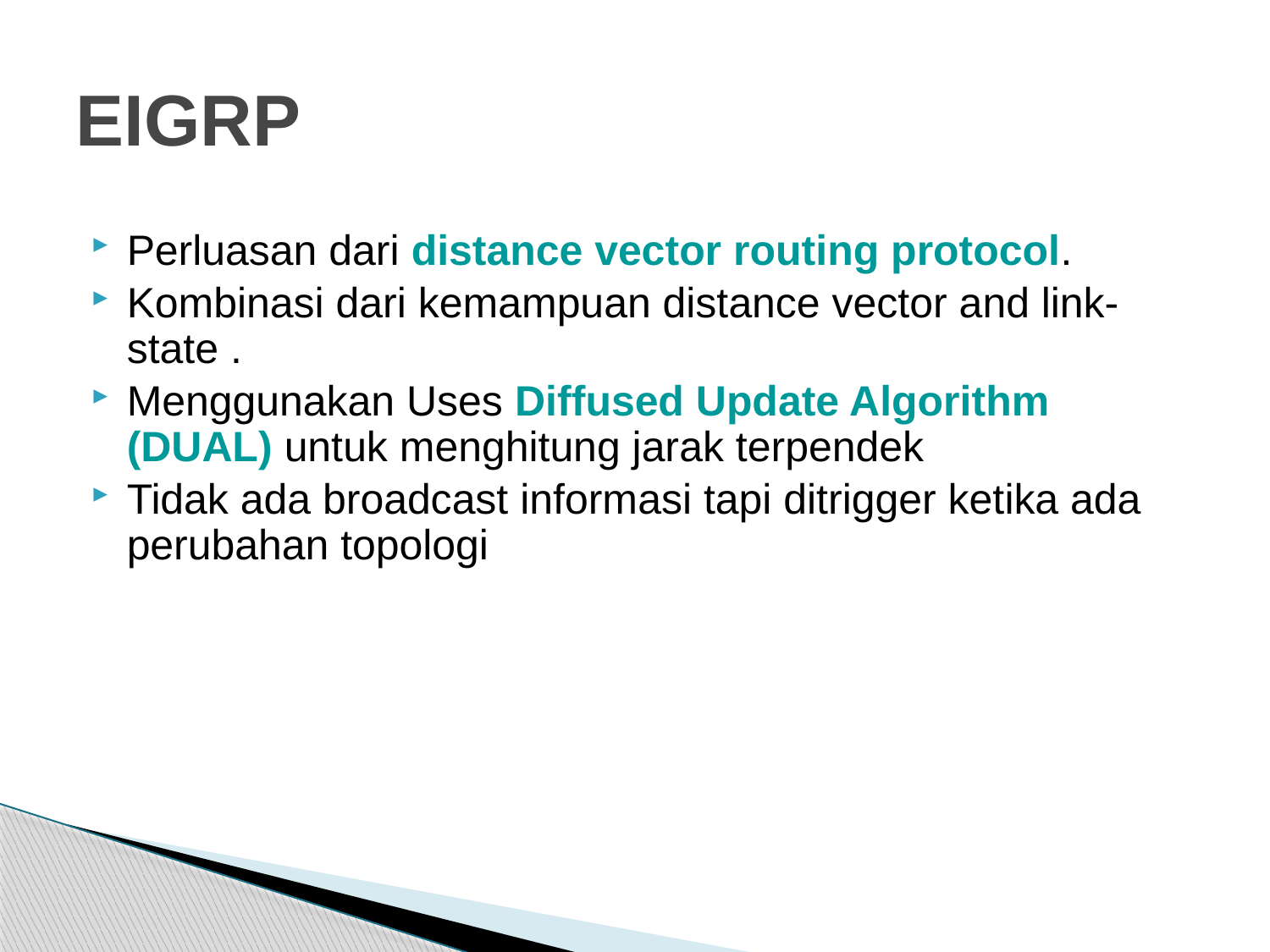

# EIGRP
Perluasan dari distance vector routing protocol.
Kombinasi dari kemampuan distance vector and link-state .
Menggunakan Uses Diffused Update Algorithm (DUAL) untuk menghitung jarak terpendek
Tidak ada broadcast informasi tapi ditrigger ketika ada perubahan topologi